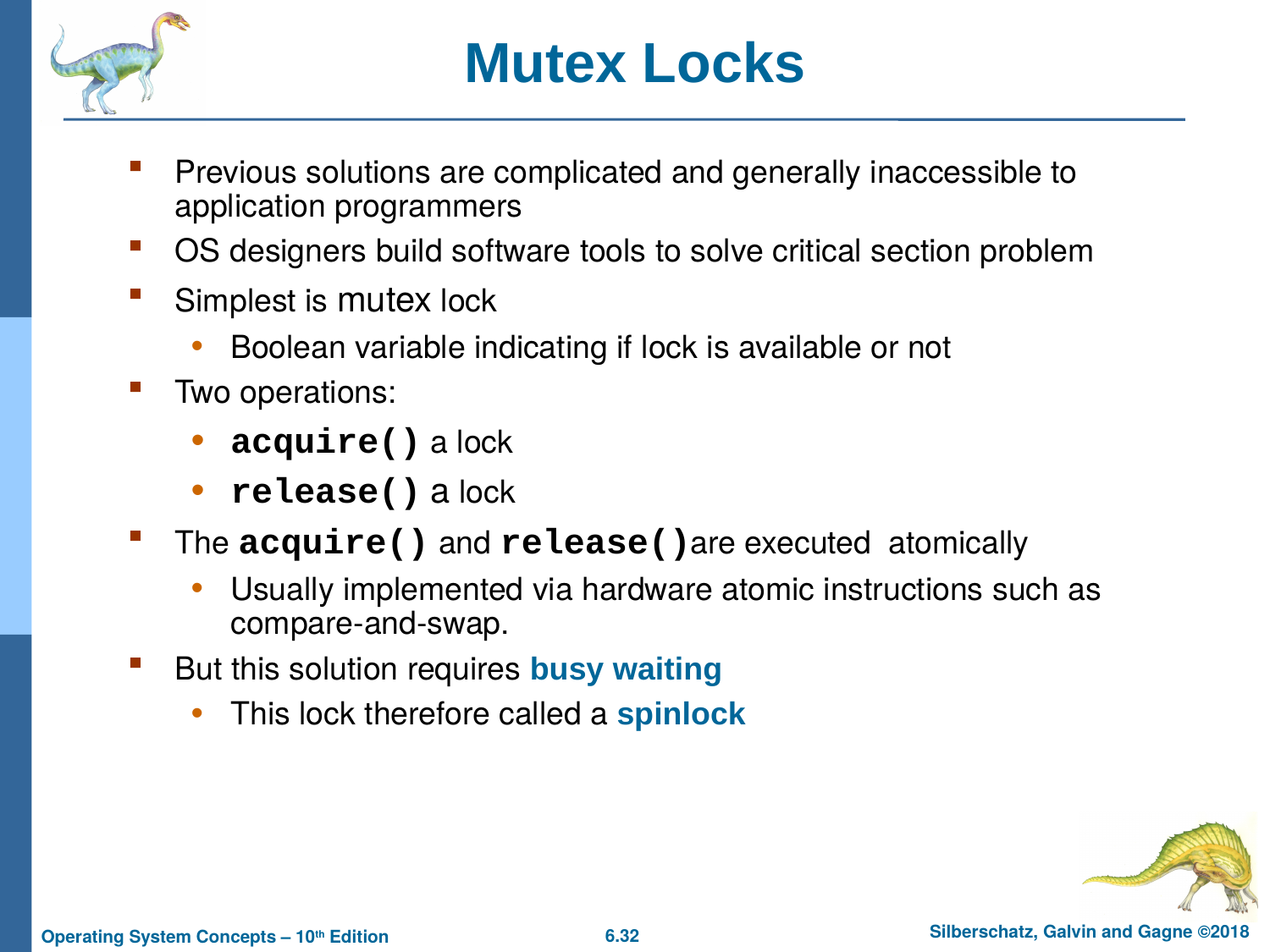

# Mutex Locks
Previous solutions are complicated and generally inaccessible to application programmers
OS designers build software tools to solve critical section problem
Simplest is mutex lock
Boolean variable indicating if lock is available or not
Two operations:
acquire() a lock
release() a lock
The acquire() and release()are executed  atomically
Usually implemented via hardware atomic instructions such as compare-and-swap.
But this solution requires busy waiting
This lock therefore called a spinlock